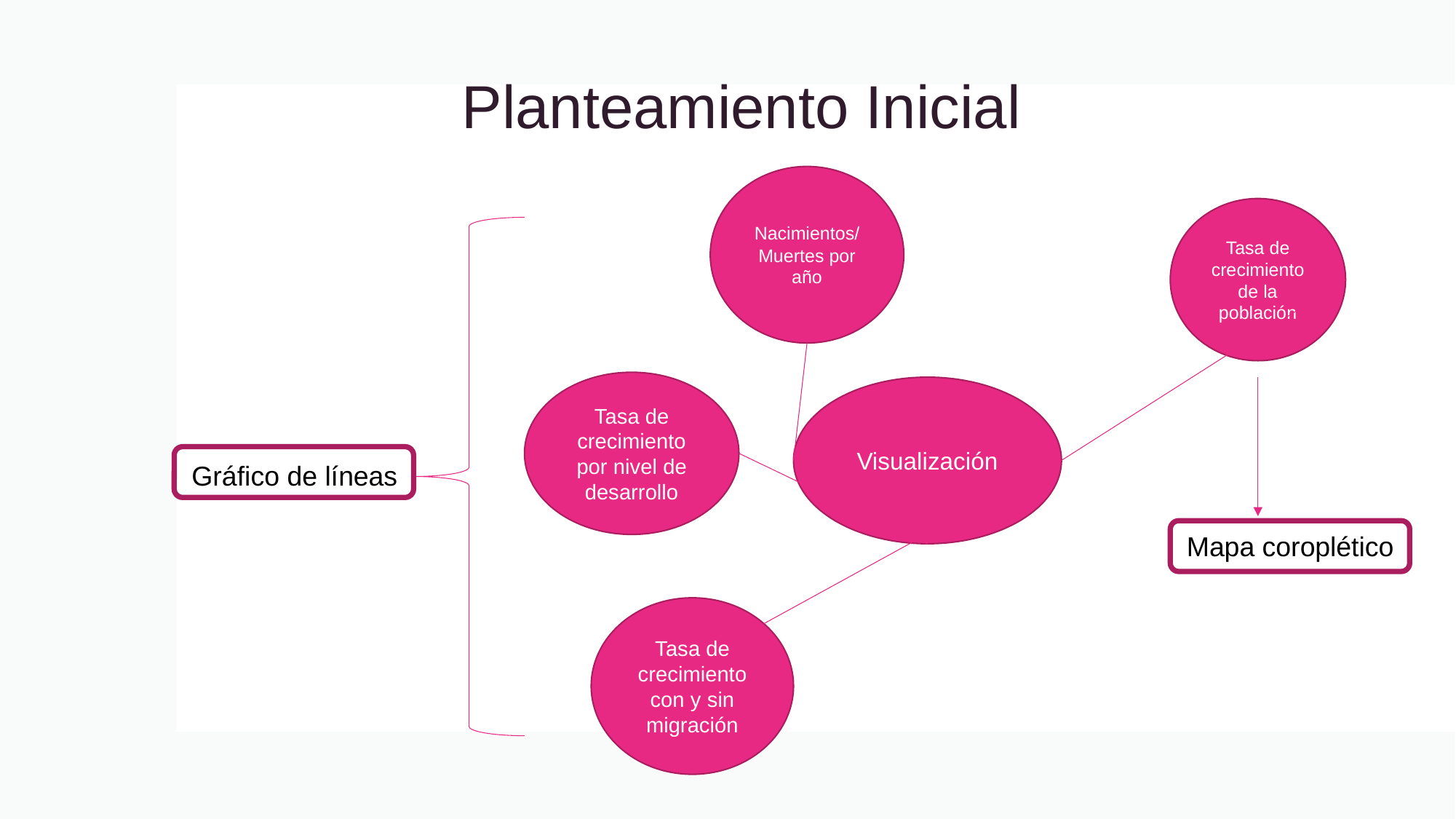

# Planteamiento Inicial
Nacimientos/Muertes por año
Tasa de crecimiento de la población

Tasa de crecimiento por nivel de desarrollo
Visualización

Gráfico de líneas

Mapa coroplético
Tasa de crecimiento con y sin migración